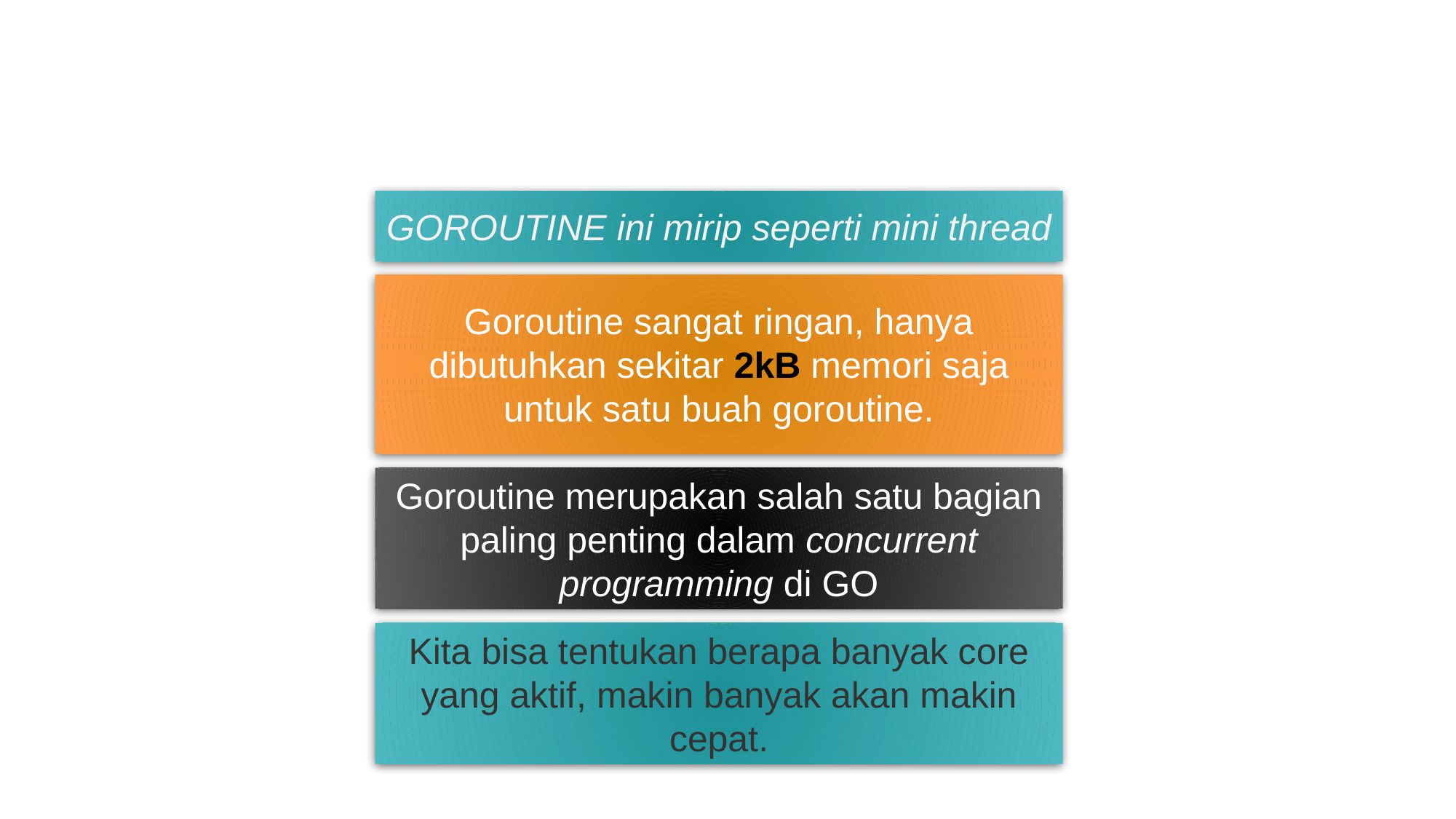

# GOROUTINE
GOROUTINE ini mirip seperti mini thread
Goroutine sangat ringan, hanya dibutuhkan sekitar 2kB memori saja untuk satu buah goroutine.

Goroutine merupakan salah satu bagian paling penting dalam concurrent programming di GO
Kita bisa tentukan berapa banyak core yang aktif, makin banyak akan makin cepat.